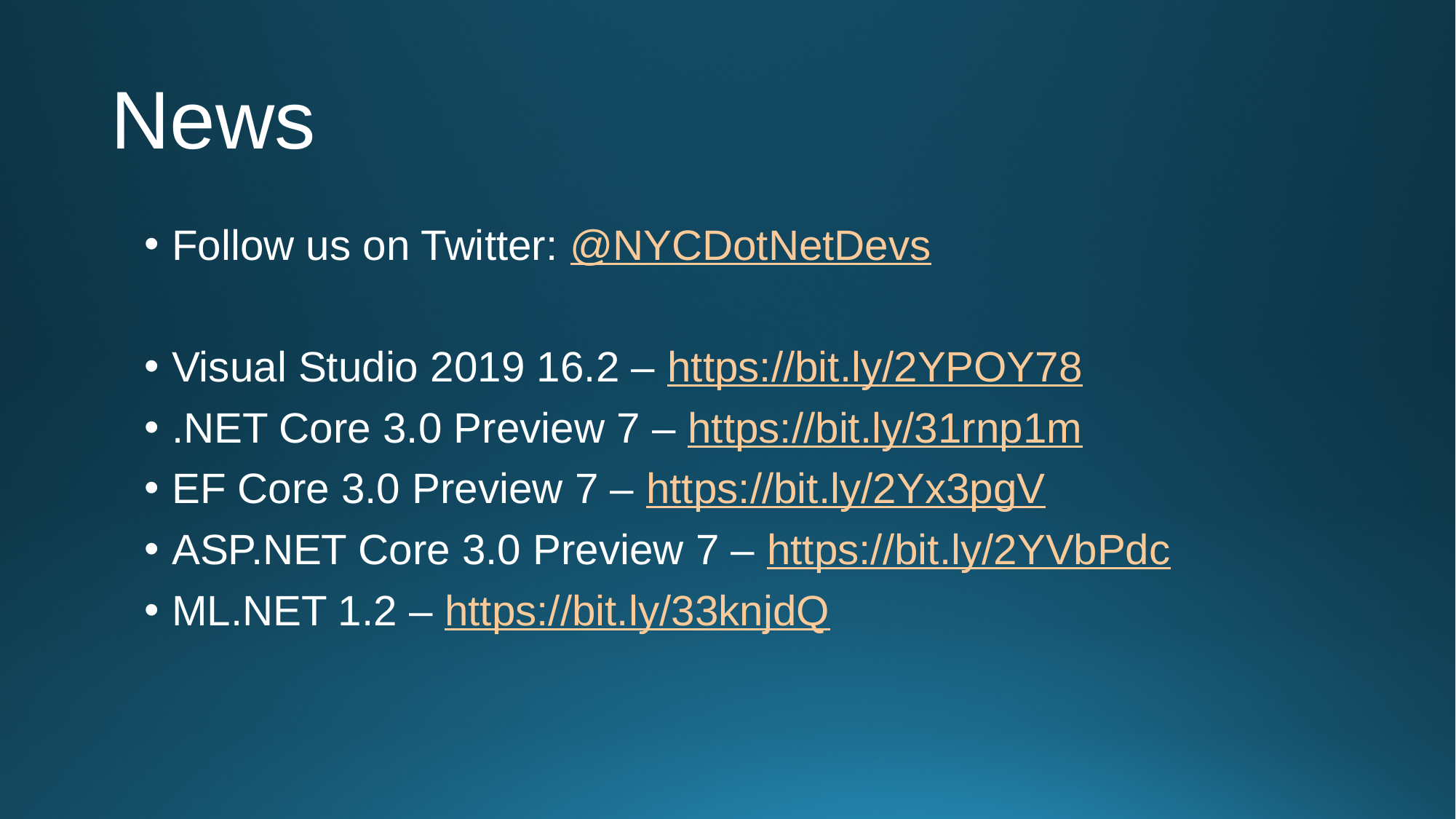

# News
Follow us on Twitter: @NYCDotNetDevs

Visual Studio 2019 16.2 – https://bit.ly/2YPOY78
.NET Core 3.0 Preview 7 – https://bit.ly/31rnp1m
EF Core 3.0 Preview 7 – https://bit.ly/2Yx3pgV
ASP.NET Core 3.0 Preview 7 – https://bit.ly/2YVbPdc
ML.NET 1.2 – https://bit.ly/33knjdQ